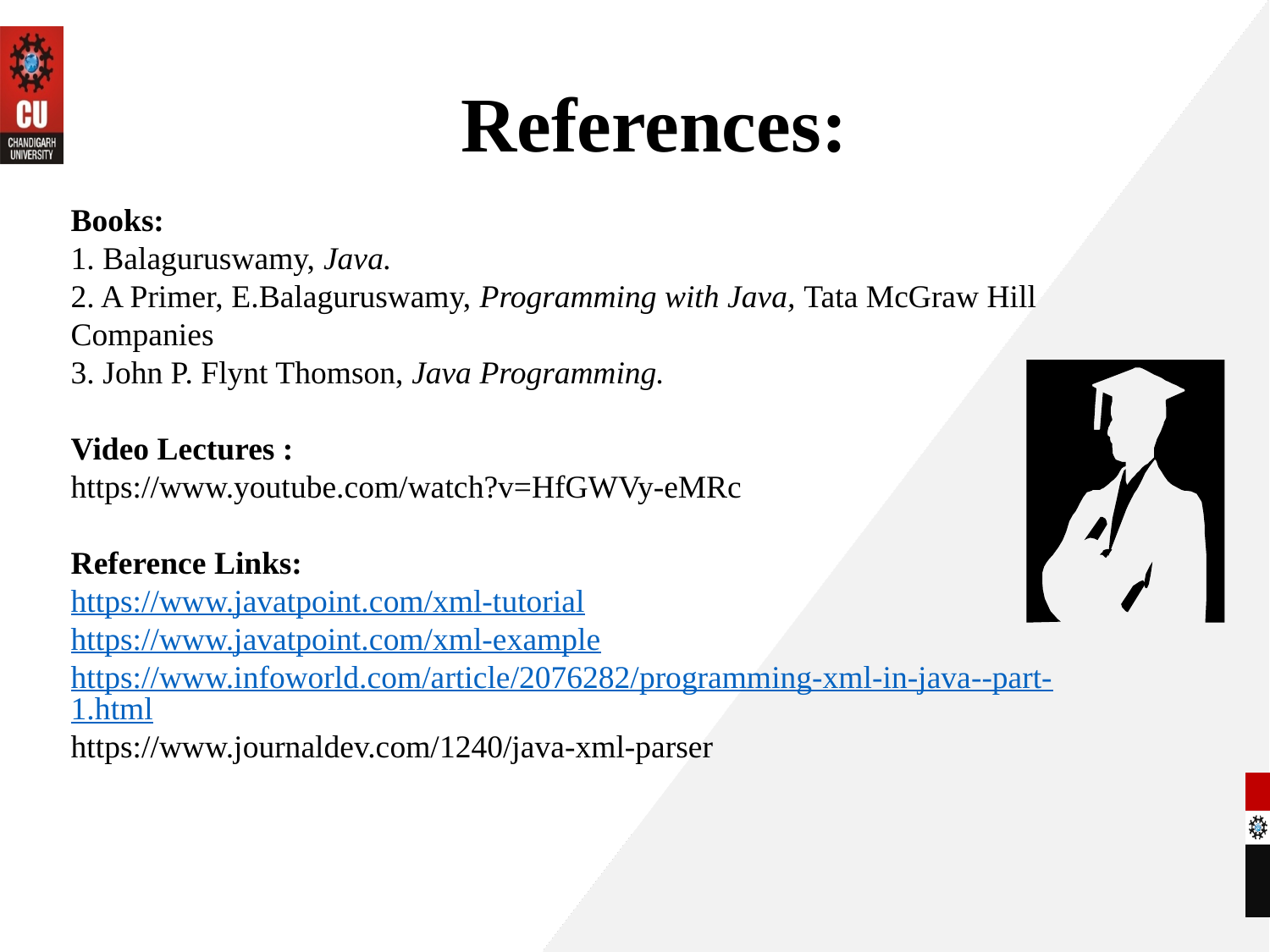

# References:
Books:
1. Balaguruswamy, Java.
2. A Primer, E.Balaguruswamy, Programming with Java, Tata McGraw Hill Companies
3. John P. Flynt Thomson, Java Programming.

Video Lectures :
https://www.youtube.com/watch?v=HfGWVy-eMRc

Reference Links:
https://www.javatpoint.com/xml-tutorial
https://www.javatpoint.com/xml-example
https://www.infoworld.com/article/2076282/programming-xml-in-java--part-1.html
https://www.journaldev.com/1240/java-xml-parser